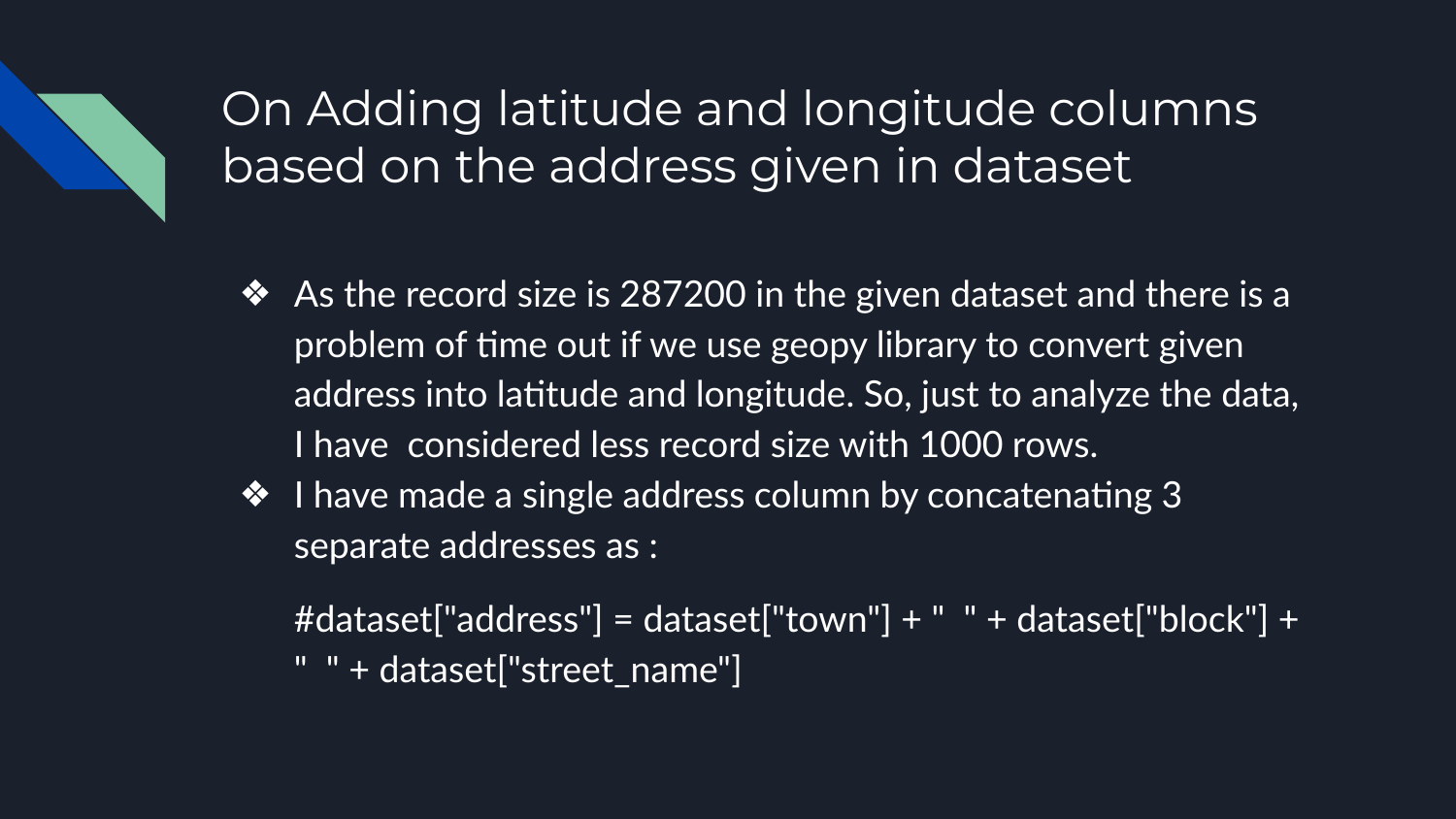

# On Adding latitude and longitude columns based on the address given in dataset
As the record size is 287200 in the given dataset and there is a problem of time out if we use geopy library to convert given address into latitude and longitude. So, just to analyze the data, I have  considered less record size with 1000 rows.
I have made a single address column by concatenating 3 separate addresses as :
#dataset["address"] = dataset["town"] + "  " + dataset["block"] + "  " + dataset["street_name"]